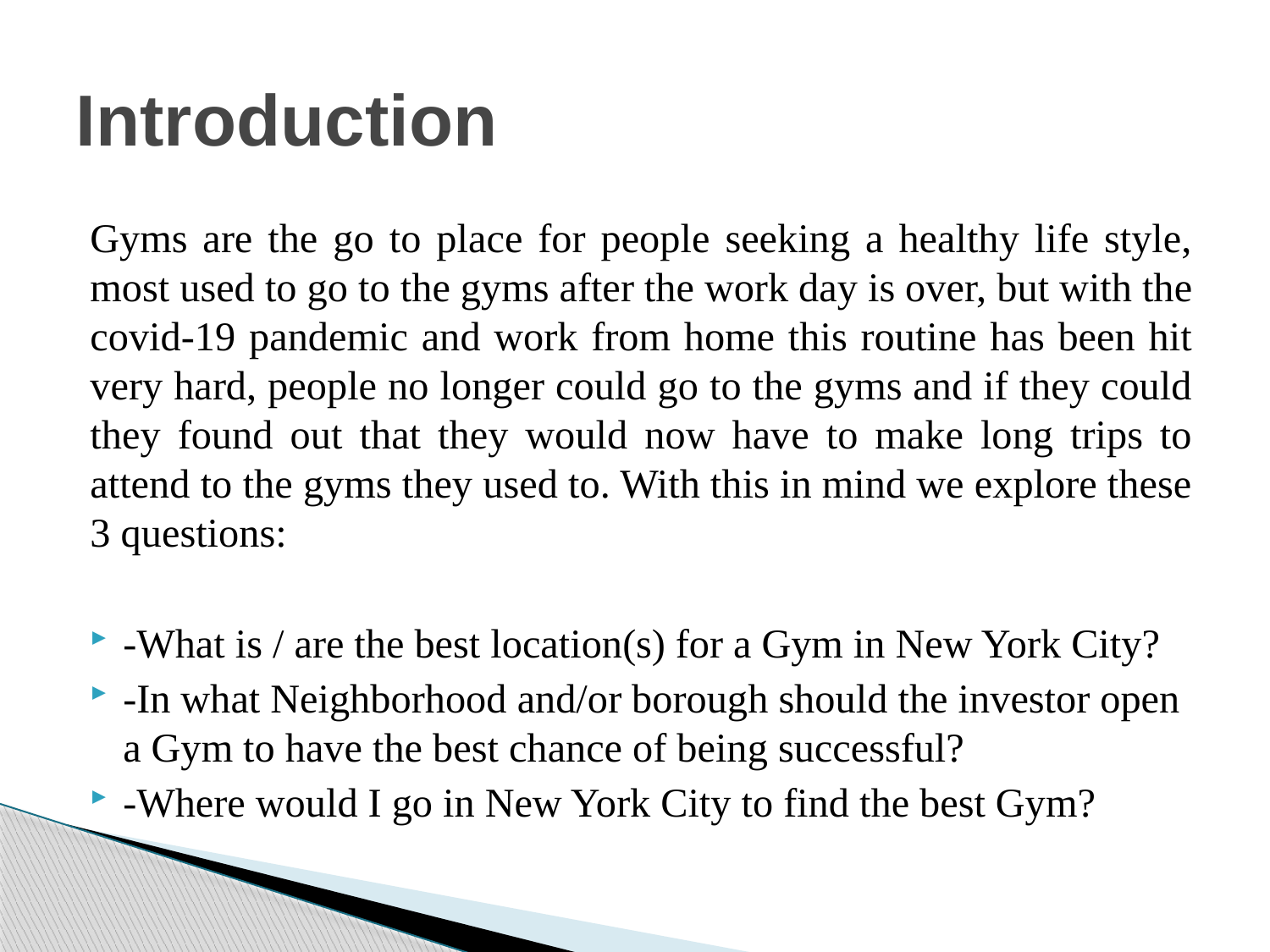

# Introduction
Gyms are the go to place for people seeking a healthy life style, most used to go to the gyms after the work day is over, but with the covid-19 pandemic and work from home this routine has been hit very hard, people no longer could go to the gyms and if they could they found out that they would now have to make long trips to attend to the gyms they used to. With this in mind we explore these 3 questions:

-What is / are the best location(s) for a Gym in New York City?
-In what Neighborhood and/or borough should the investor open a Gym to have the best chance of being successful?
-Where would I go in New York City to find the best Gym?